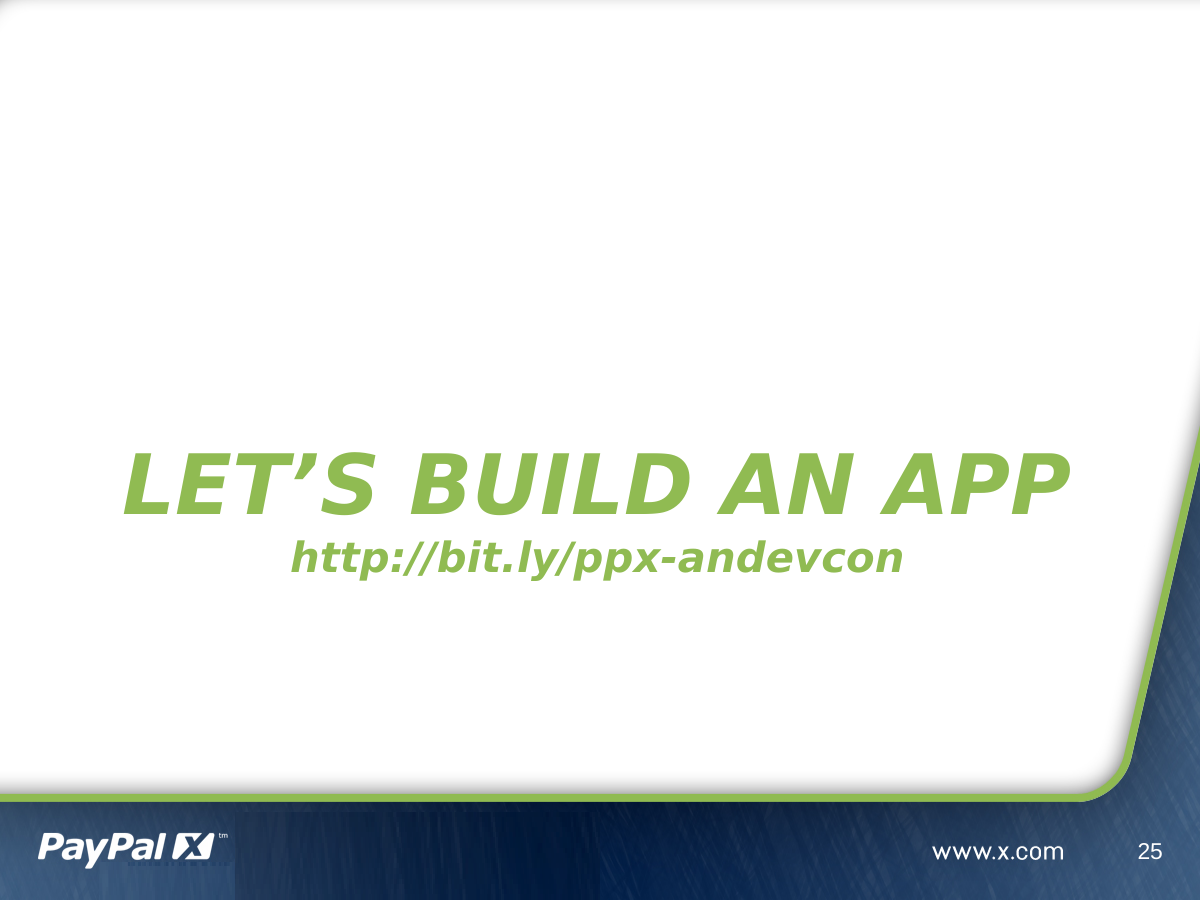

# Let’s build an app http://bit.ly/ppx-andevcon
25